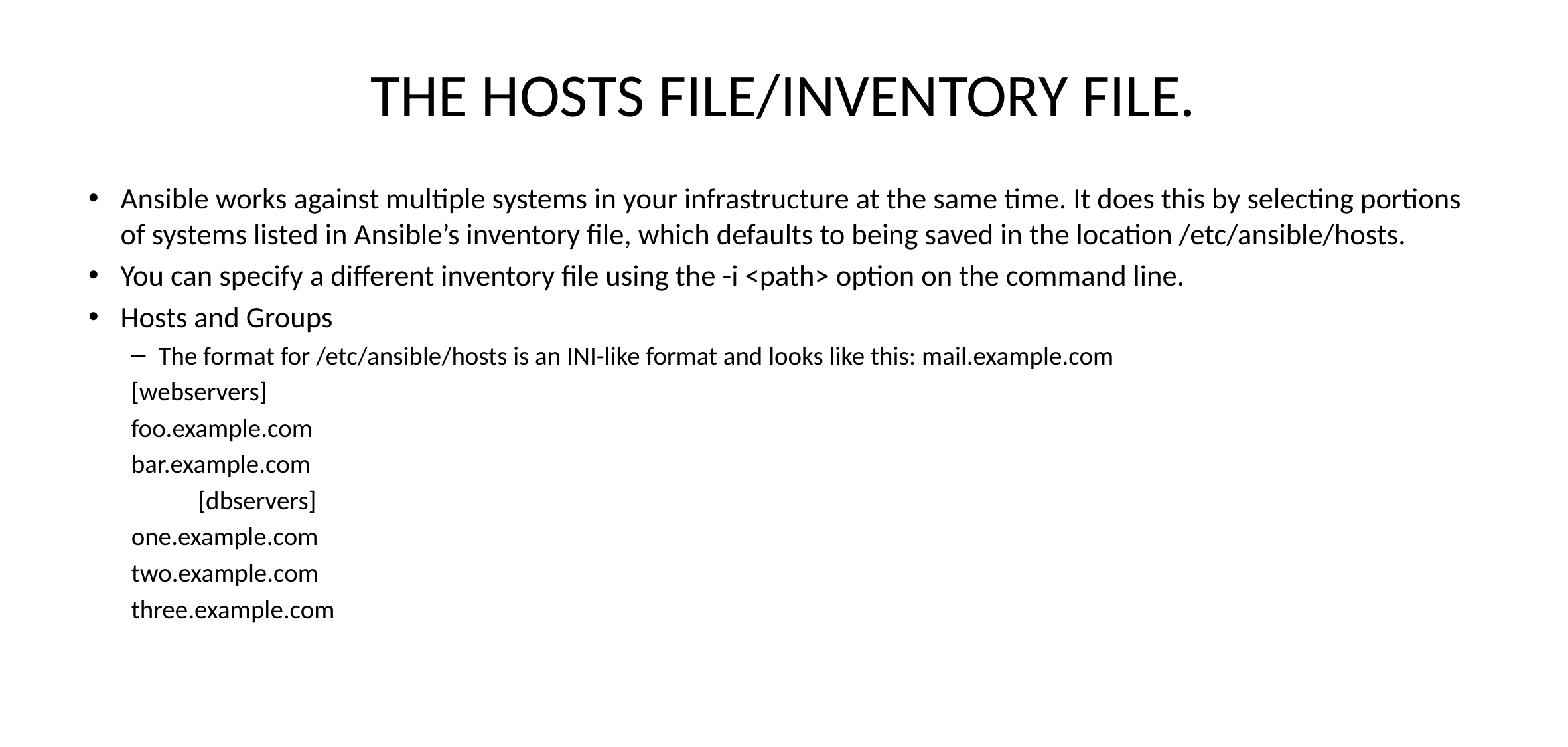

# THE HOSTS FILE/INVENTORY FILE.
Ansible works against multiple systems in your infrastructure at the same time. It does this by selecting portions of systems listed in Ansible’s inventory file, which defaults to being saved in the location /etc/ansible/hosts.
You can specify a different inventory file using the -i <path> option on the command line.
Hosts and Groups
The format for /etc/ansible/hosts is an INI-like format and looks like this: mail.example.com
	[webservers]
	foo.example.com
	bar.example.com
 	[dbservers]
	one.example.com
	two.example.com
	three.example.com